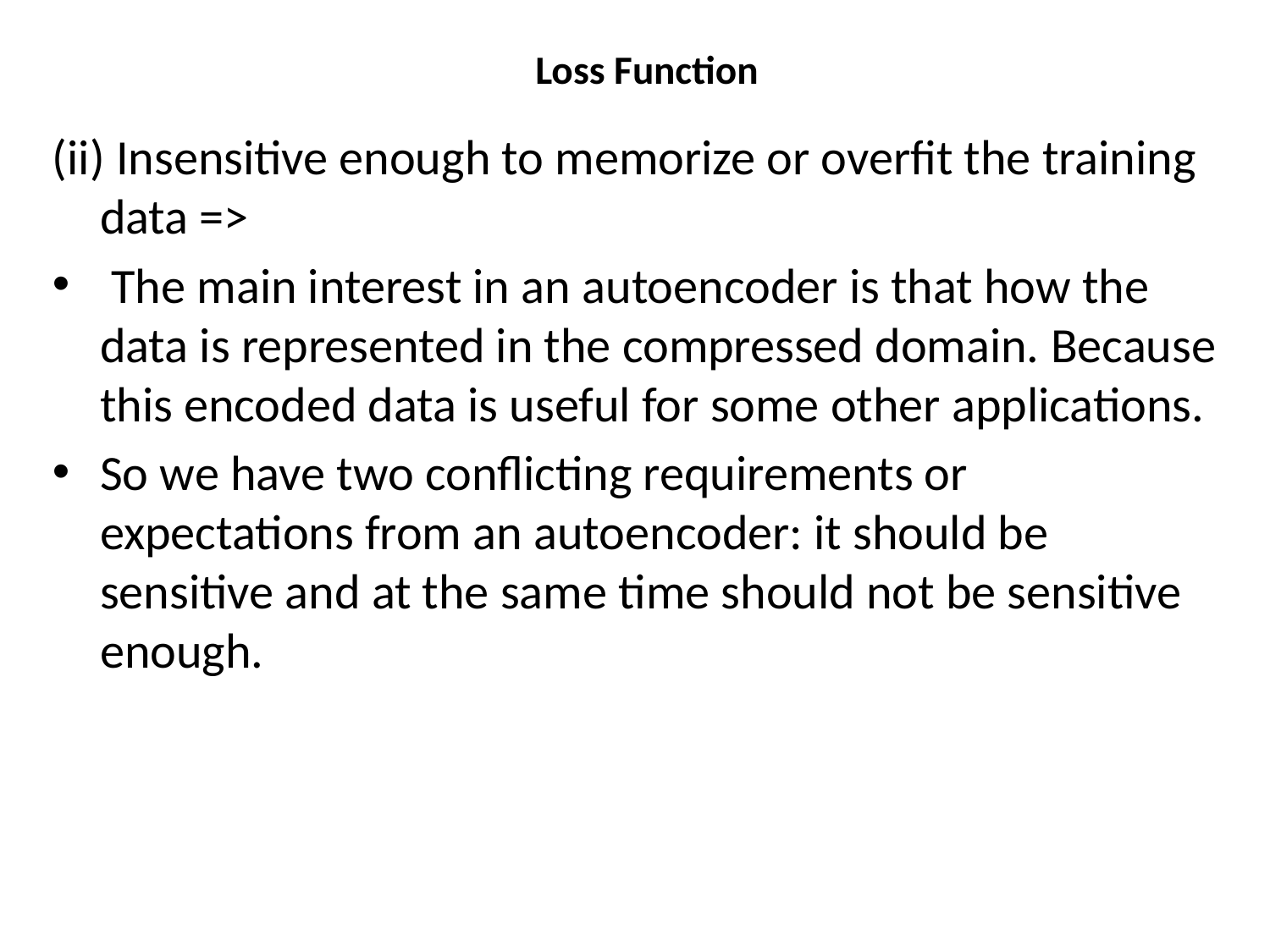

# Loss Function
(ii) Insensitive enough to memorize or overfit the training data =>
 The main interest in an autoencoder is that how the data is represented in the compressed domain. Because this encoded data is useful for some other applications.
So we have two conflicting requirements or expectations from an autoencoder: it should be sensitive and at the same time should not be sensitive enough.